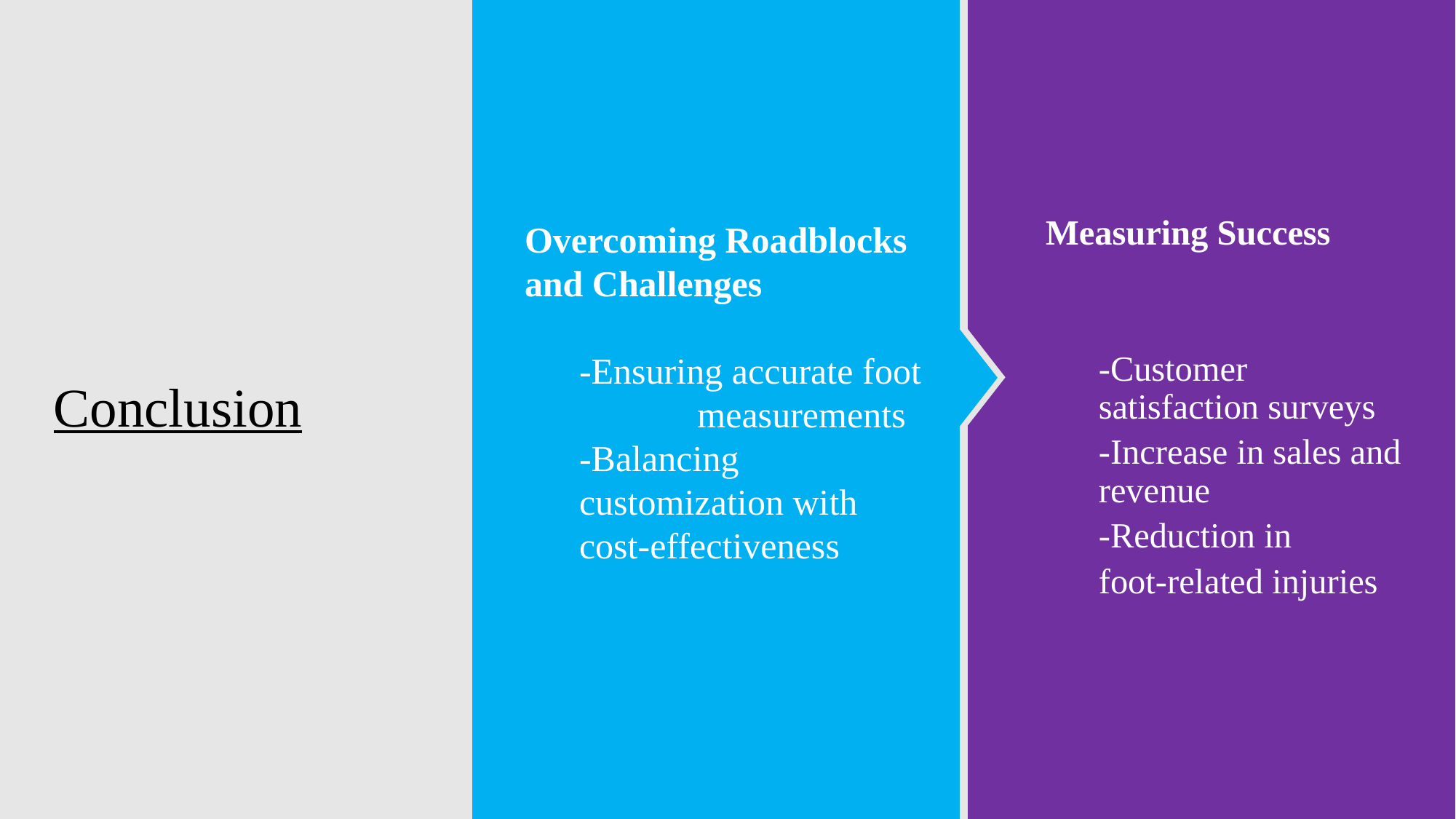

Measuring Success

-Customer satisfaction surveys
-Increase in sales and revenue
-Reduction in
foot-related injuries
Overcoming Roadblocks and Challenges

-Ensuring accurate foot              measurements
-Balancing customization with cost-effectiveness

# Conclusion